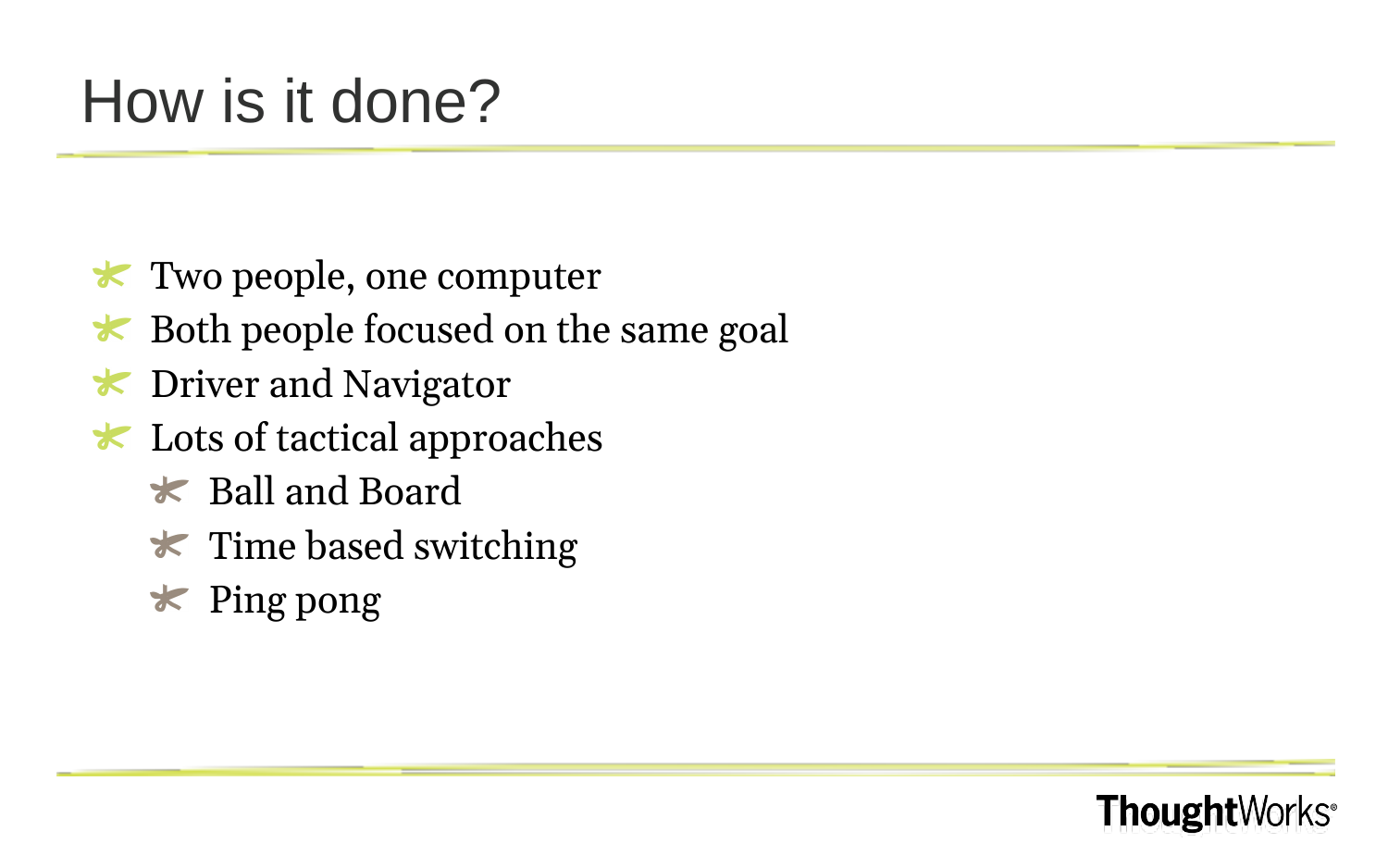

# How is it done?
Two people, one computer
Both people focused on the same goal
Driver and Navigator
Lots of tactical approaches
Ball and Board
Time based switching
Ping pong